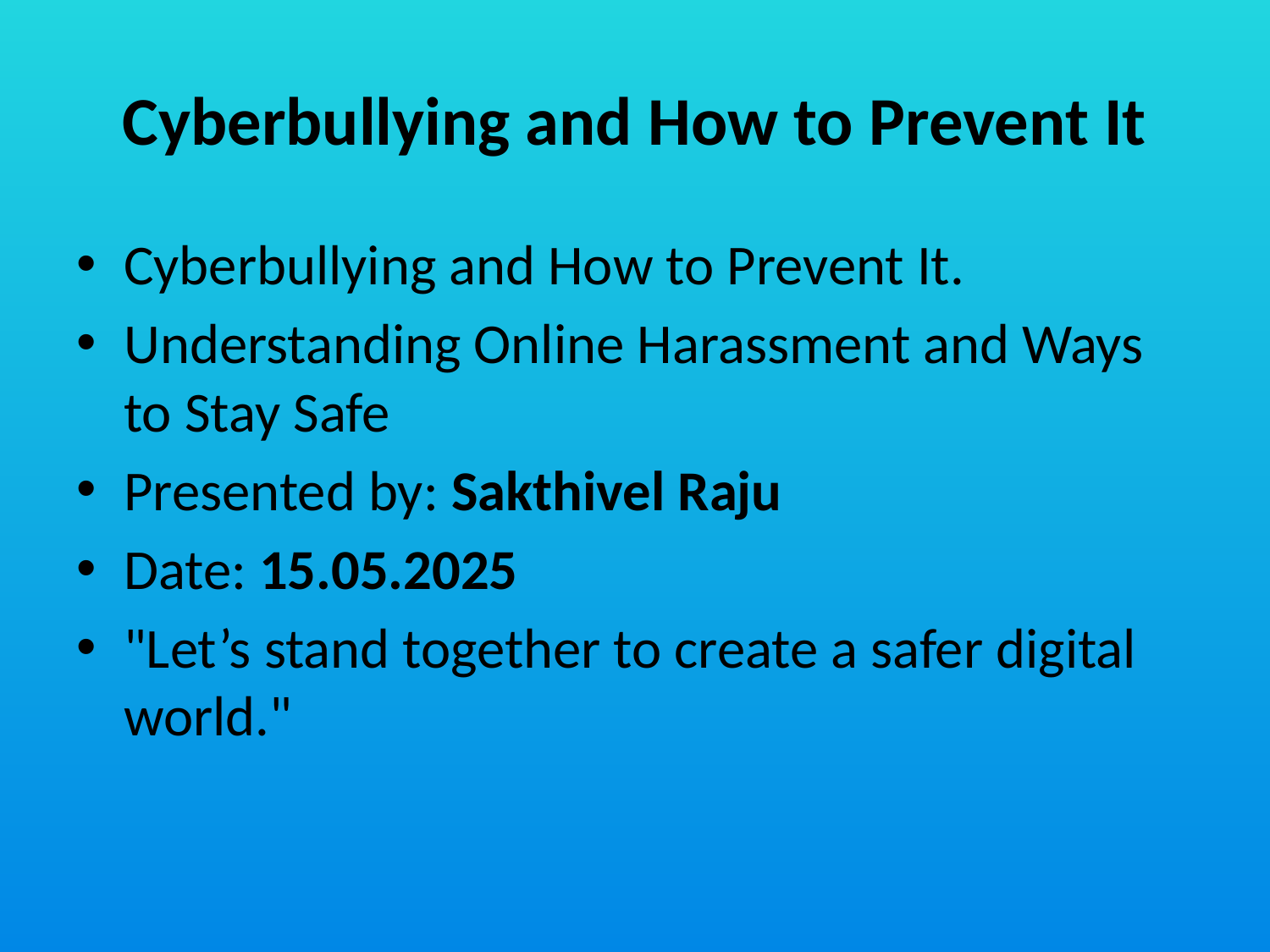

# Cyberbullying and How to Prevent It
Cyberbullying and How to Prevent It.
Understanding Online Harassment and Ways to Stay Safe
Presented by: Sakthivel Raju
Date: 15.05.2025
"Let’s stand together to create a safer digital world."